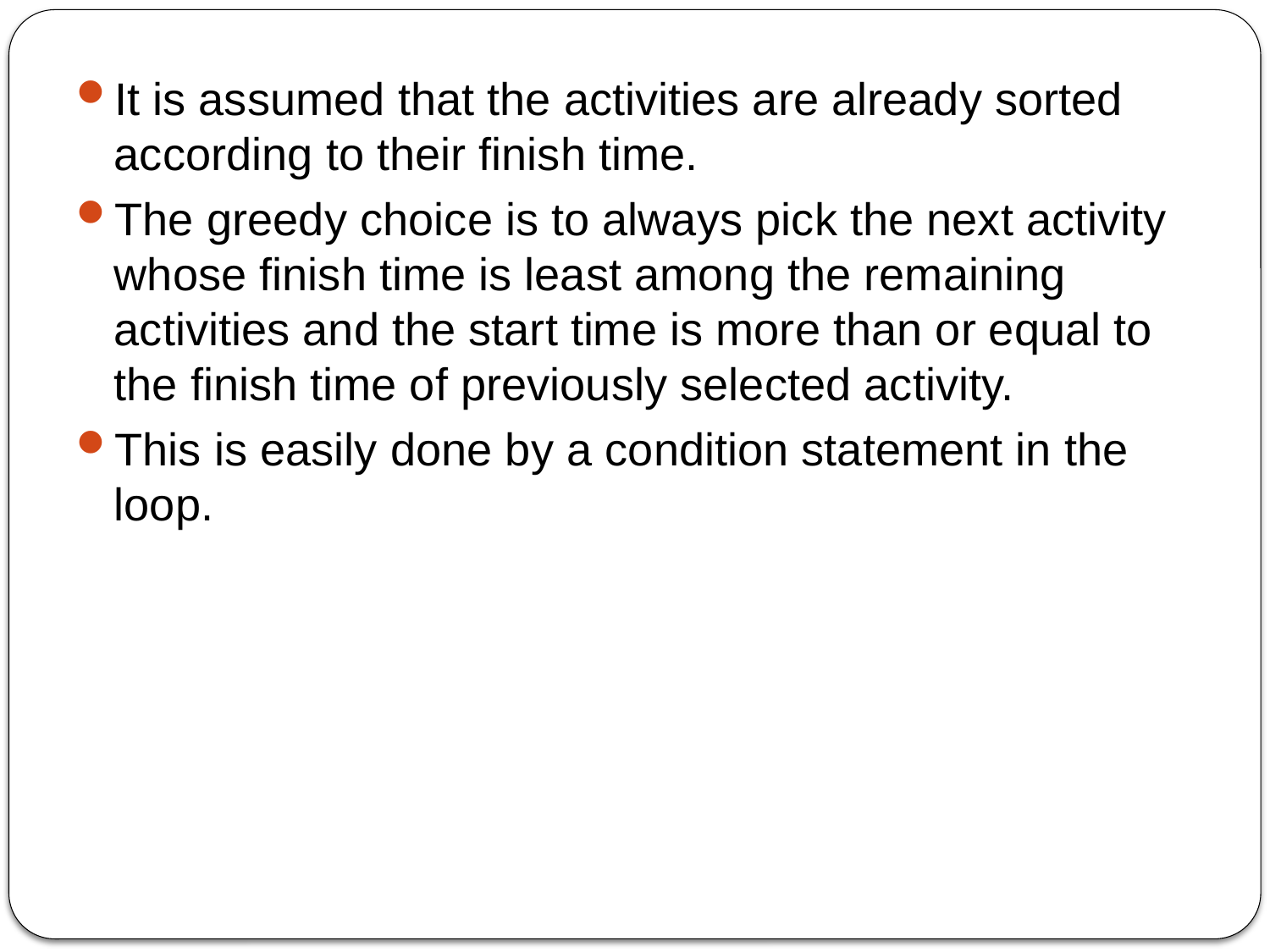

It is assumed that the activities are already sorted according to their finish time.
The greedy choice is to always pick the next activity whose finish time is least among the remaining activities and the start time is more than or equal to the finish time of previously selected activity.
This is easily done by a condition statement in the loop.